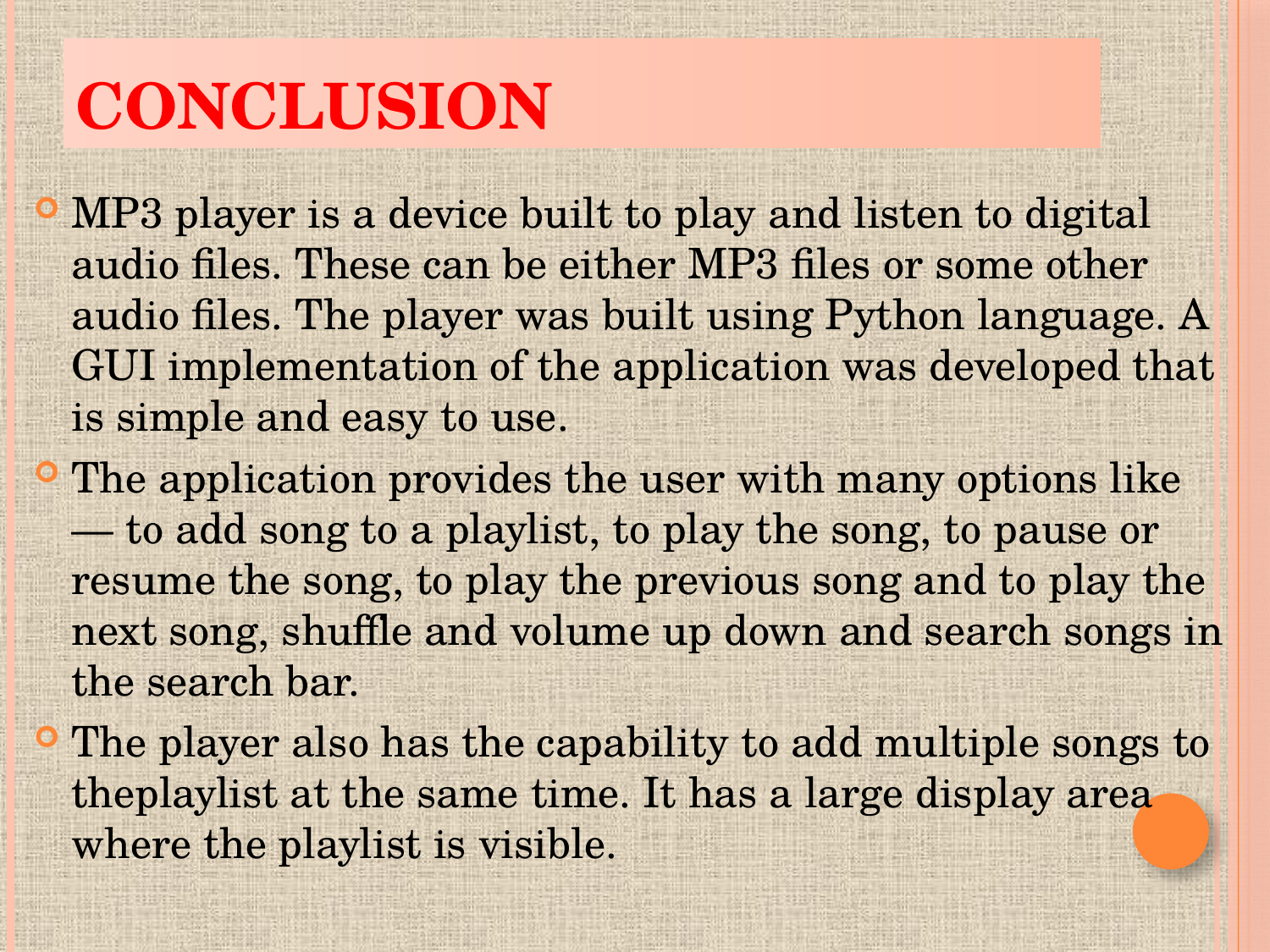

# Conclusion
MP3 player is a device built to play and listen to digital audio files. These can be either MP3 files or some other audio files. The player was built using Python language. A GUI implementation of the application was developed that is simple and easy to use.
The application provides the user with many options like — to add song to a playlist, to play the song, to pause or resume the song, to play the previous song and to play the next song, shuffle and volume up down and search songs in the search bar.
The player also has the capability to add multiple songs to theplaylist at the same time. It has a large display area where the playlist is visible.